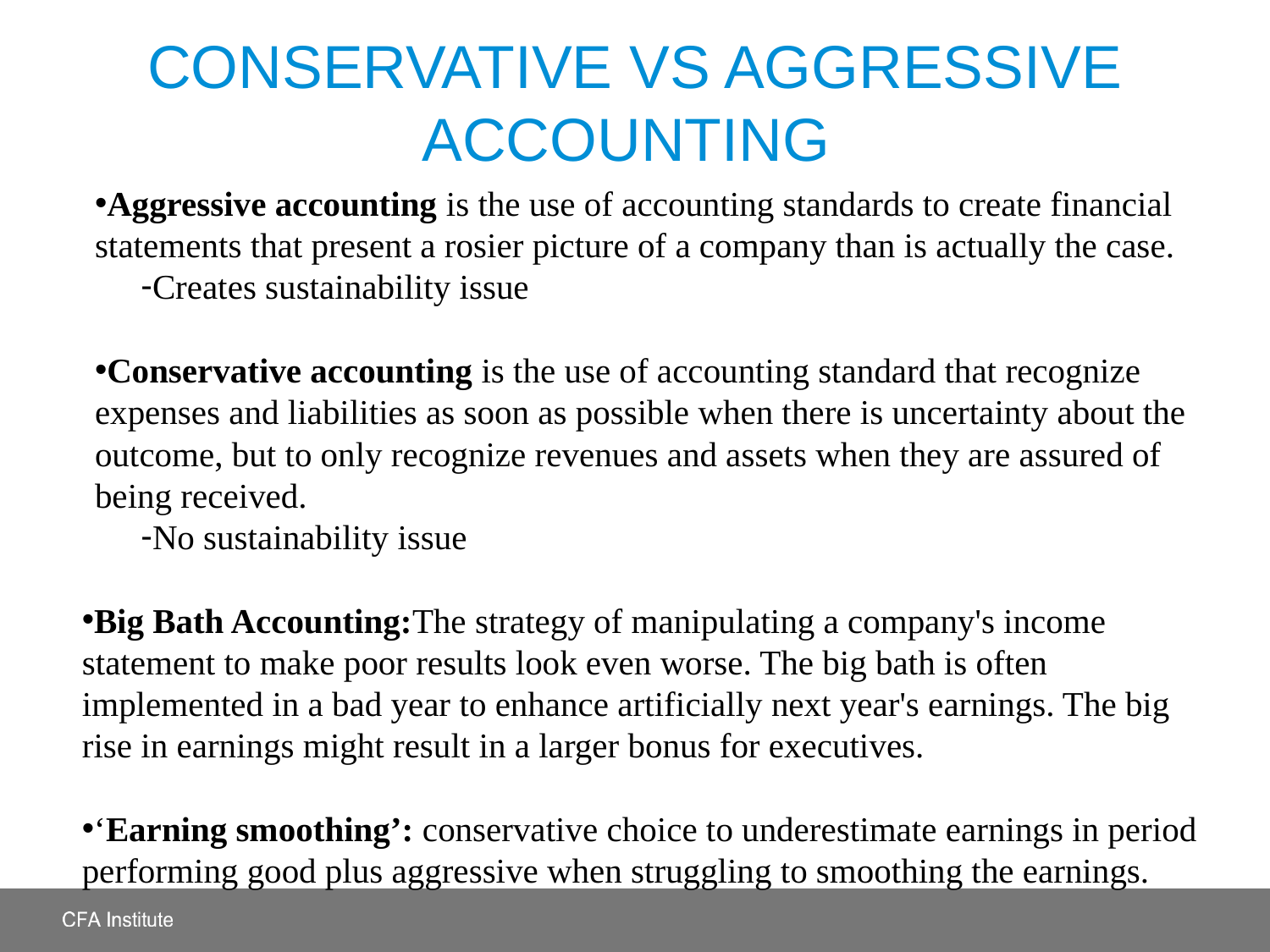

# Conservative VS Aggressive Accounting
Aggressive accounting is the use of accounting standards to create financial statements that present a rosier picture of a company than is actually the case.
Creates sustainability issue

Conservative accounting is the use of accounting standard that recognize expenses and liabilities as soon as possible when there is uncertainty about the outcome, but to only recognize revenues and assets when they are assured of being received.
No sustainability issue

Big Bath Accounting:The strategy of manipulating a company's income statement to make poor results look even worse. The big bath is often implemented in a bad year to enhance artificially next year's earnings. The big rise in earnings might result in a larger bonus for executives.

‘Earning smoothing’: conservative choice to underestimate earnings in period performing good plus aggressive when struggling to smoothing the earnings.